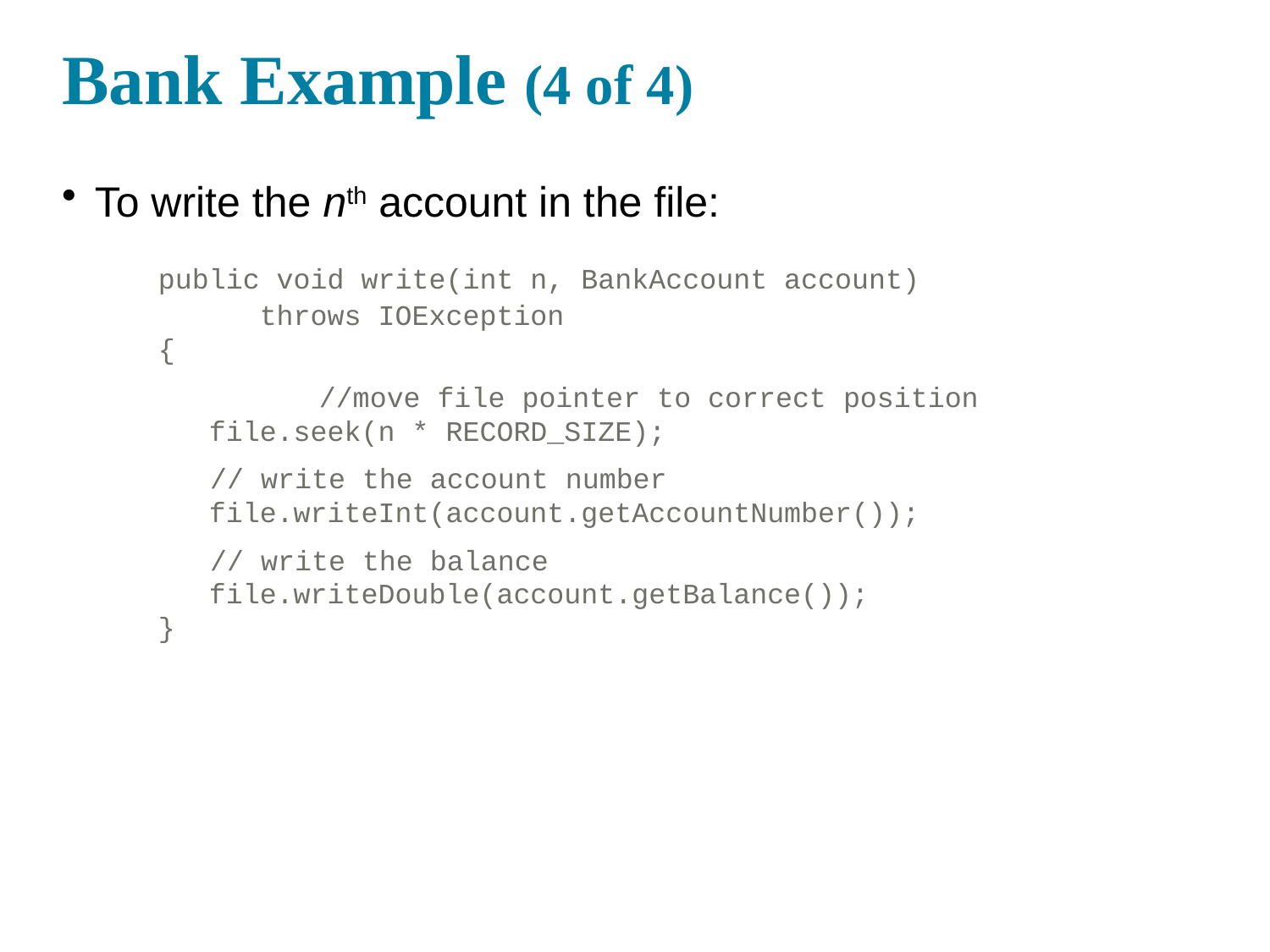

Bank Example (4 of 4)
To write the nth account in the file:
	public void write(int n, BankAccount account)
      throws IOException
{
		  //move file pointer to correct position
   file.seek(n * RECORD_SIZE);
     // write the account number
   file.writeInt(account.getAccountNumber());
     // write the balance
   file.writeDouble(account.getBalance());
}